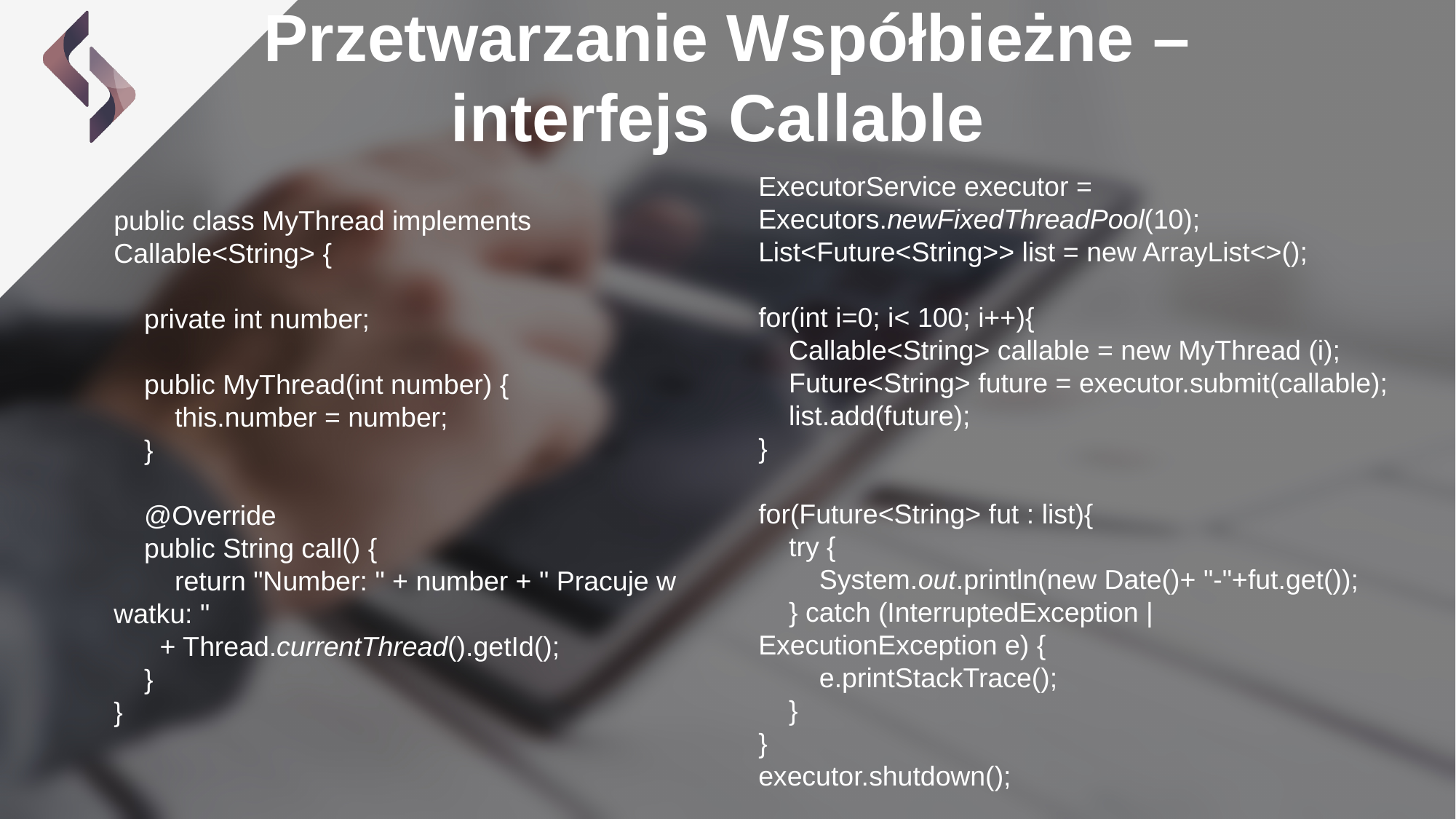

Przetwarzanie Współbieżne – interfejs Callable
ExecutorService executor = Executors.newFixedThreadPool(10);
List<Future<String>> list = new ArrayList<>();
for(int i=0; i< 100; i++){
    Callable<String> callable = new MyThread (i);
    Future<String> future = executor.submit(callable);
    list.add(future);
}
for(Future<String> fut : list){
    try {
        System.out.println(new Date()+ "-"+fut.get());
    } catch (InterruptedException | ExecutionException e) {
        e.printStackTrace();
    }
}
executor.shutdown();
public class MyThread implements Callable<String> {
    private int number;
    public MyThread(int number) {
        this.number = number;
    }
    @Override
    public String call() {
        return "Number: " + number + " Pracuje w watku: "
      + Thread.currentThread().getId();
    }
}